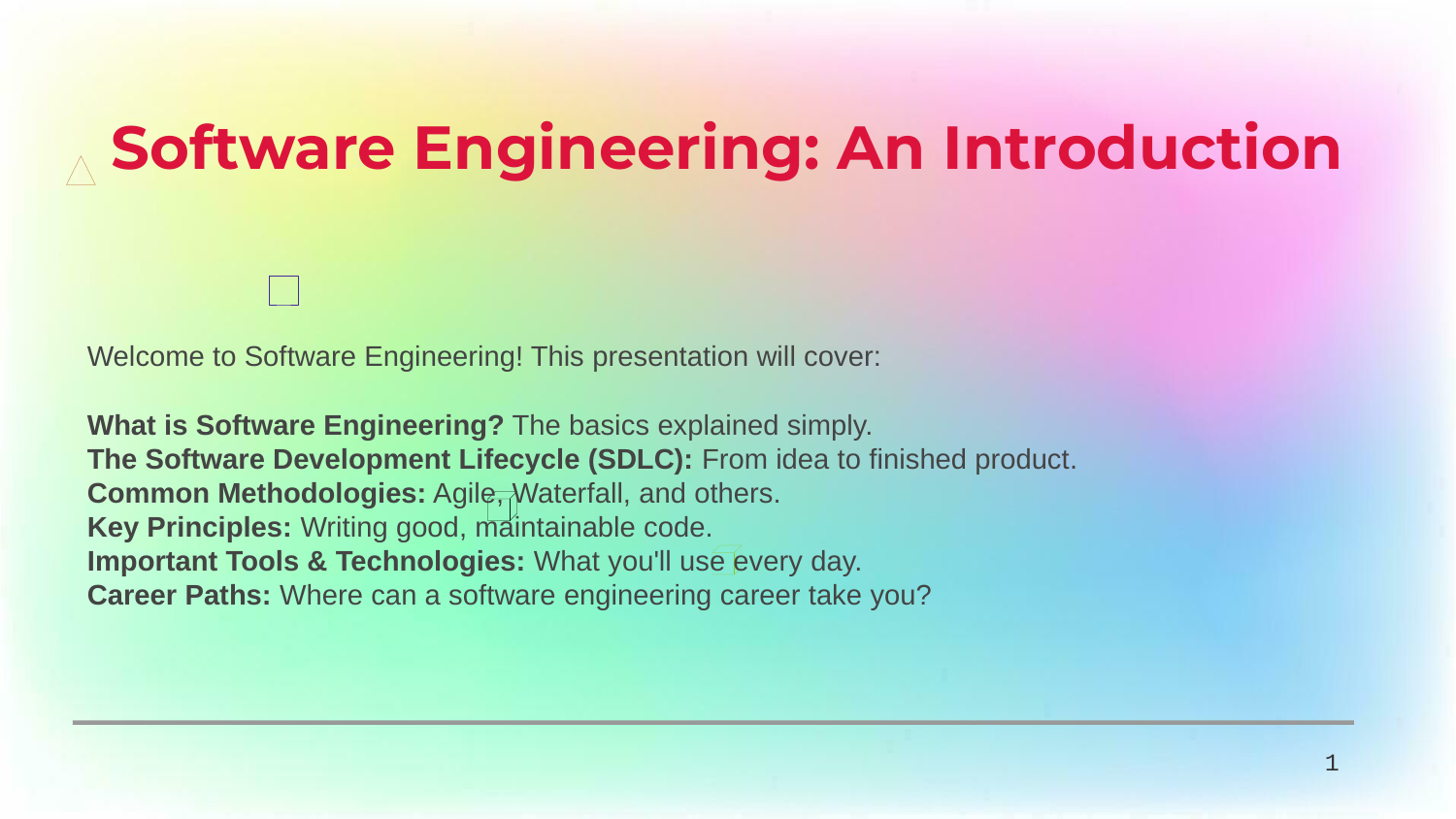

Software Engineering: An Introduction

Welcome to Software Engineering! This presentation will cover:

What is Software Engineering? The basics explained simply.
The Software Development Lifecycle (SDLC): From idea to finished product.
Common Methodologies: Agile, Waterfall, and others.
Key Principles: Writing good, maintainable code.
Important Tools & Technologies: What you'll use every day.
Career Paths: Where can a software engineering career take you?

1